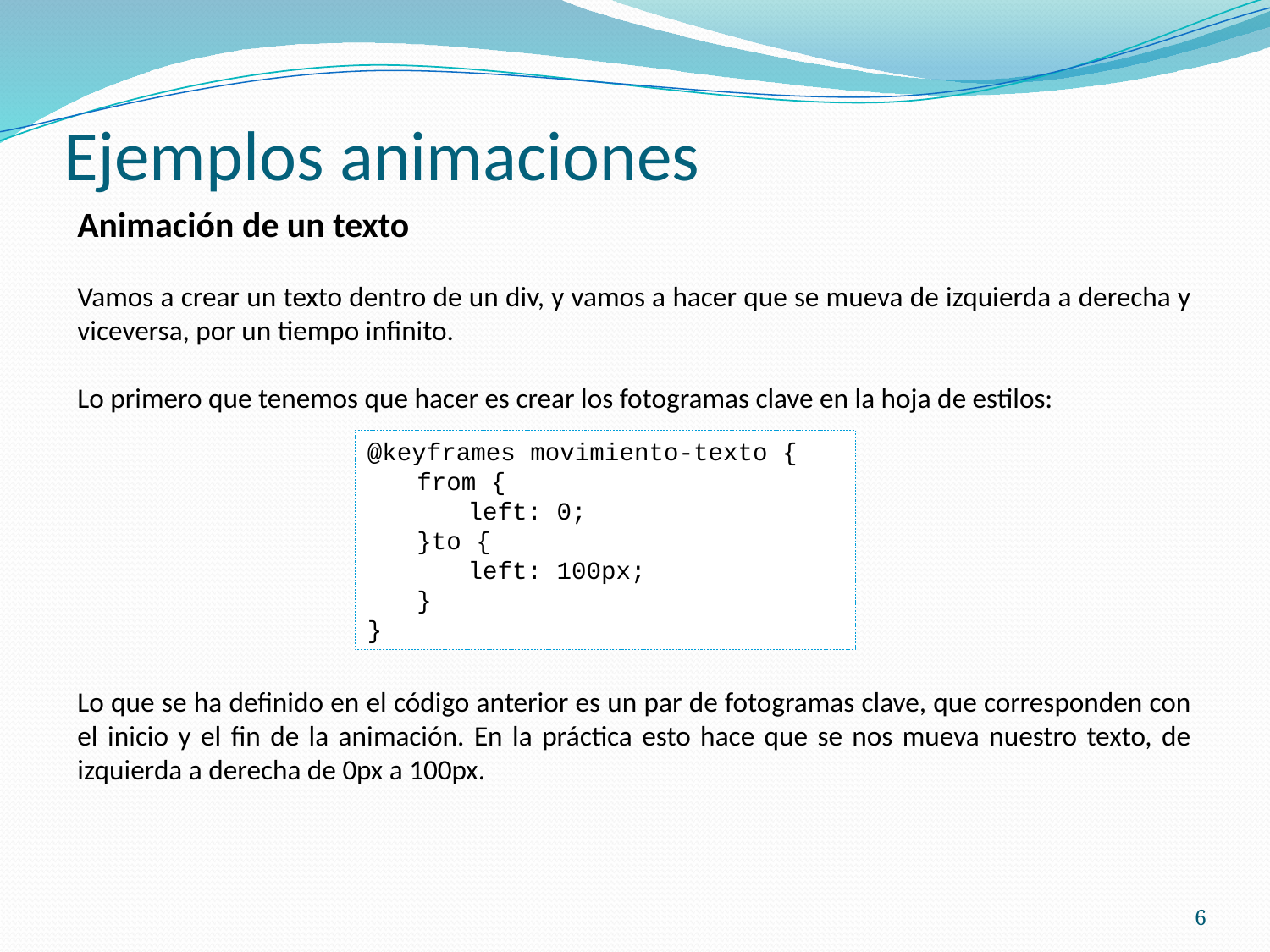

# Ejemplos animaciones
Animación de un texto

Vamos a crear un texto dentro de un div, y vamos a hacer que se mueva de izquierda a derecha y viceversa, por un tiempo infinito.

Lo primero que tenemos que hacer es crear los fotogramas clave en la hoja de estilos:

Lo que se ha definido en el código anterior es un par de fotogramas clave, que corresponden con el inicio y el fin de la animación. En la práctica esto hace que se nos mueva nuestro texto, de izquierda a derecha de 0px a 100px.

@keyframes movimiento-texto {
from {
left: 0;
}to {
left: 100px;
}
}
6